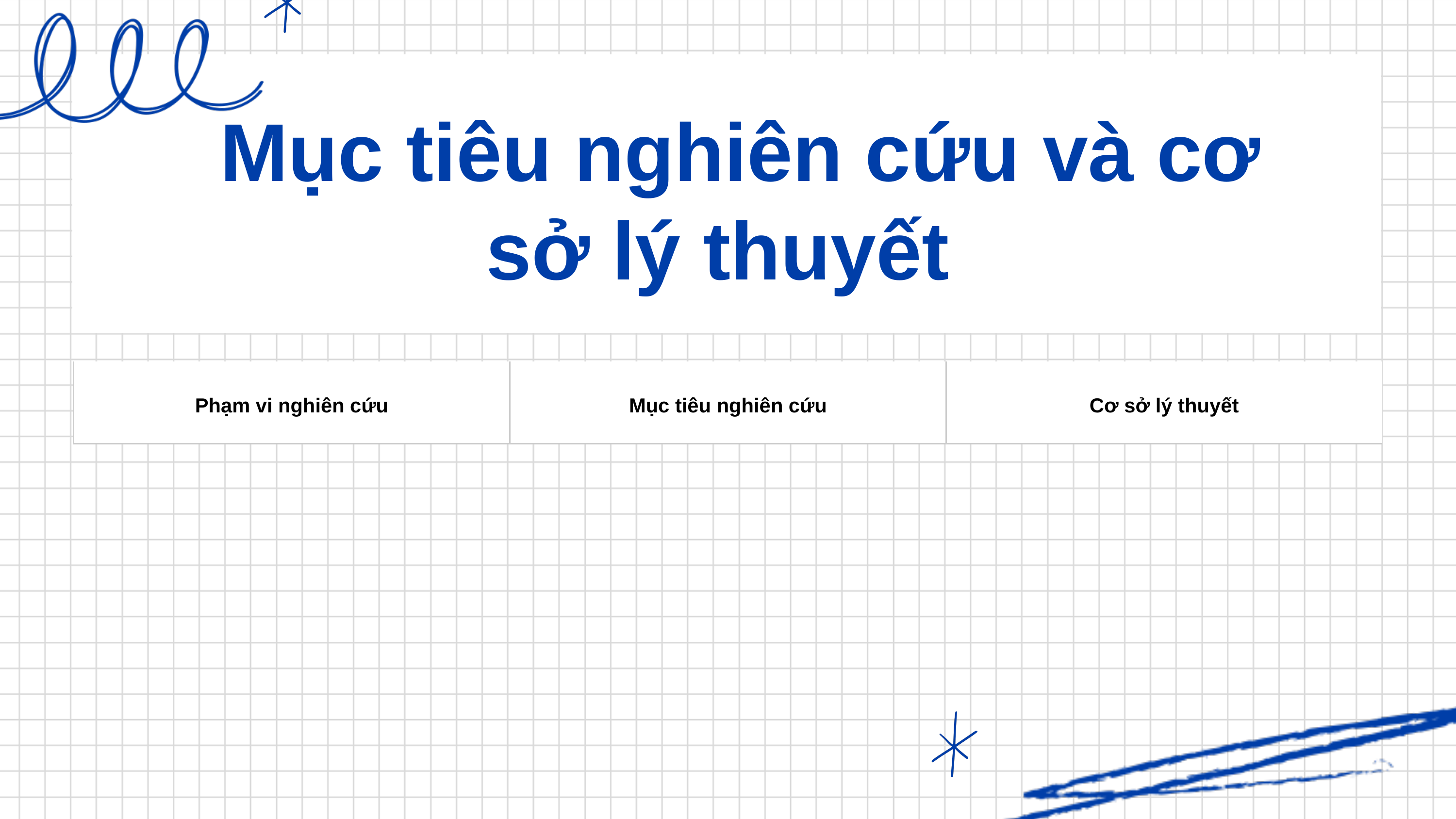

Mục tiêu nghiên cứu và cơ sở lý thuyết
| Phạm vi nghiên cứu | Mục tiêu nghiên cứu | Cơ sở lý thuyết |
| --- | --- | --- |